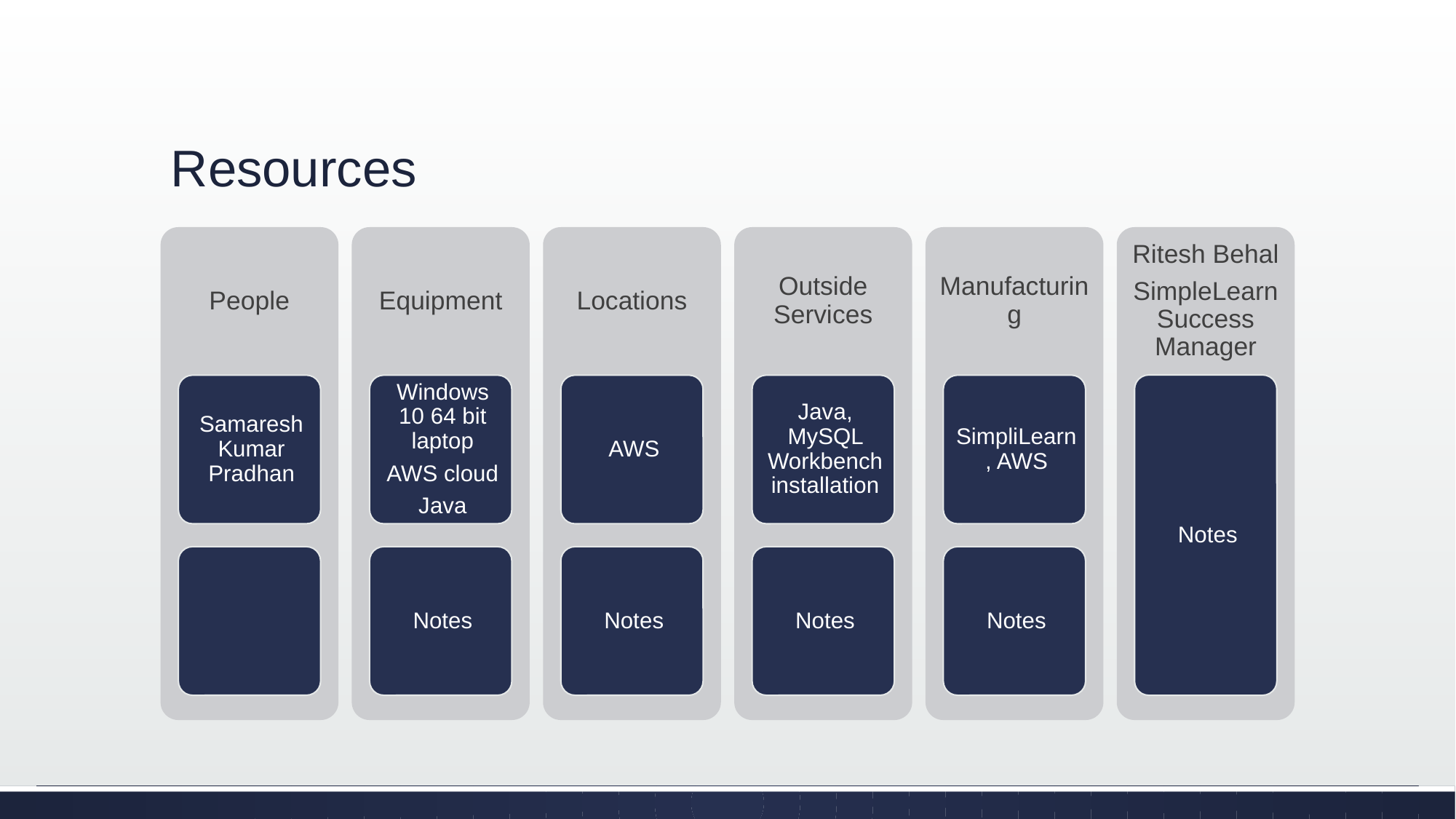

# Resources
People
Samaresh Kumar Pradhan

Equipment
Windows 10 64 bit laptop
AWS cloud
Java
Notes
Locations
AWS
Notes
Outside Services
Java, MySQL Workbench installation
Notes
Manufacturing
SimpliLearn, AWS
Notes
Ritesh Behal
SimpleLearn Success Manager
Notes